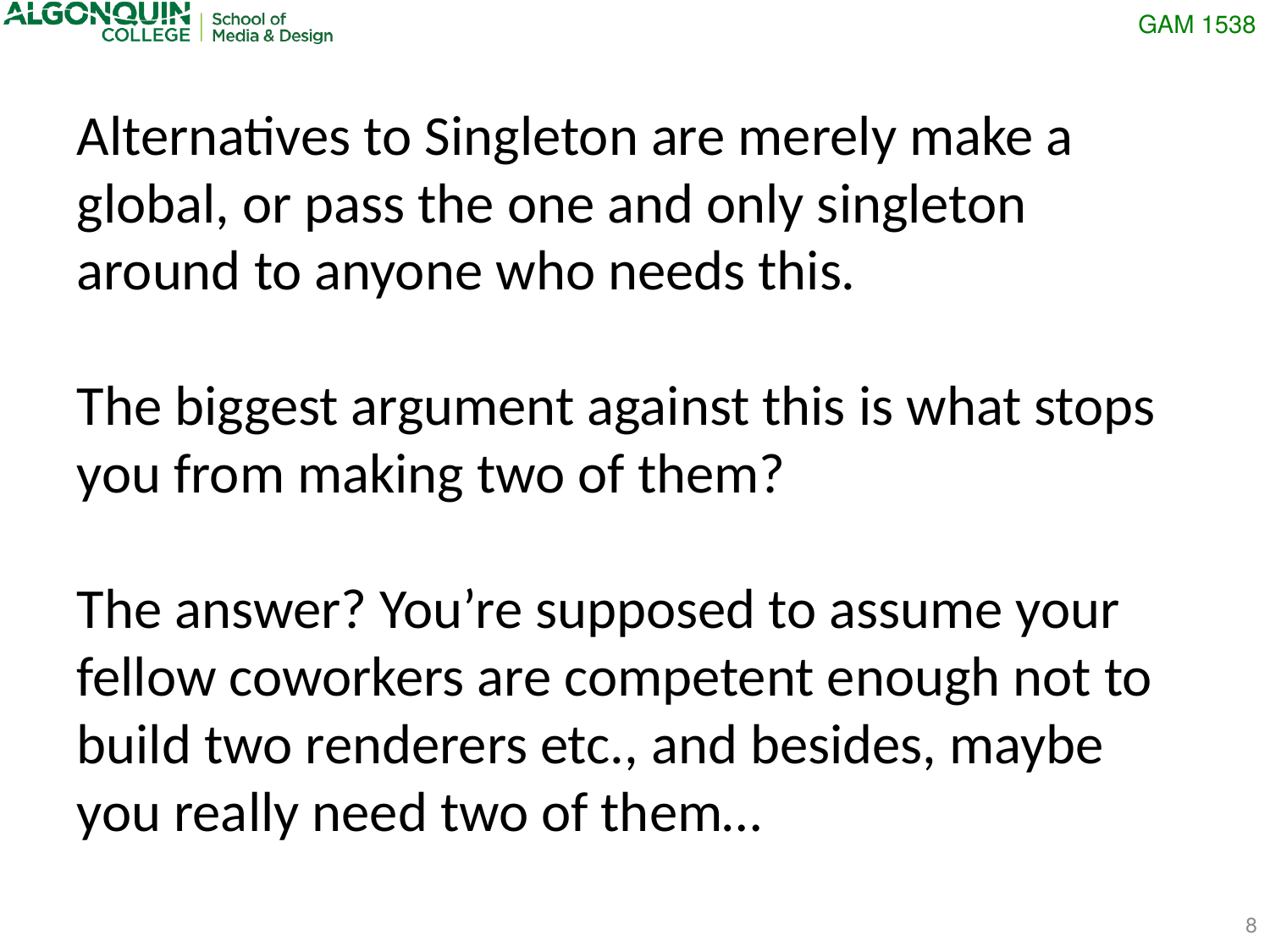

Alternatives to Singleton are merely make a global, or pass the one and only singleton around to anyone who needs this.

The biggest argument against this is what stops you from making two of them?

The answer? You’re supposed to assume your fellow coworkers are competent enough not to build two renderers etc., and besides, maybe you really need two of them…
8